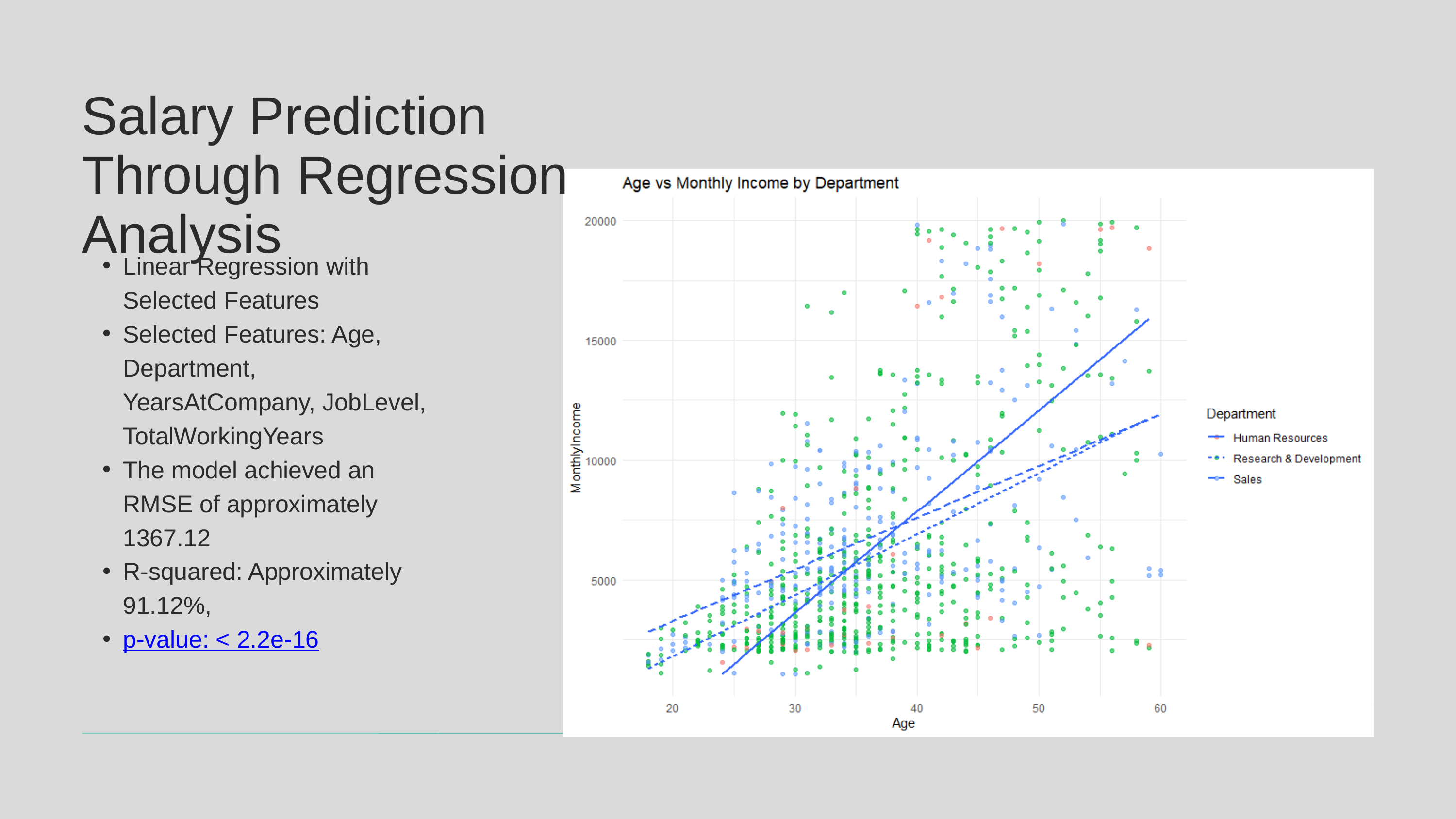

Salary Prediction Through Regression Analysis

Linear Regression with Selected Features
Selected Features: Age, Department, YearsAtCompany, JobLevel, TotalWorkingYears
The model achieved an RMSE of approximately 1367.12
R-squared: Approximately 91.12%,
p-value: < 2.2e-16